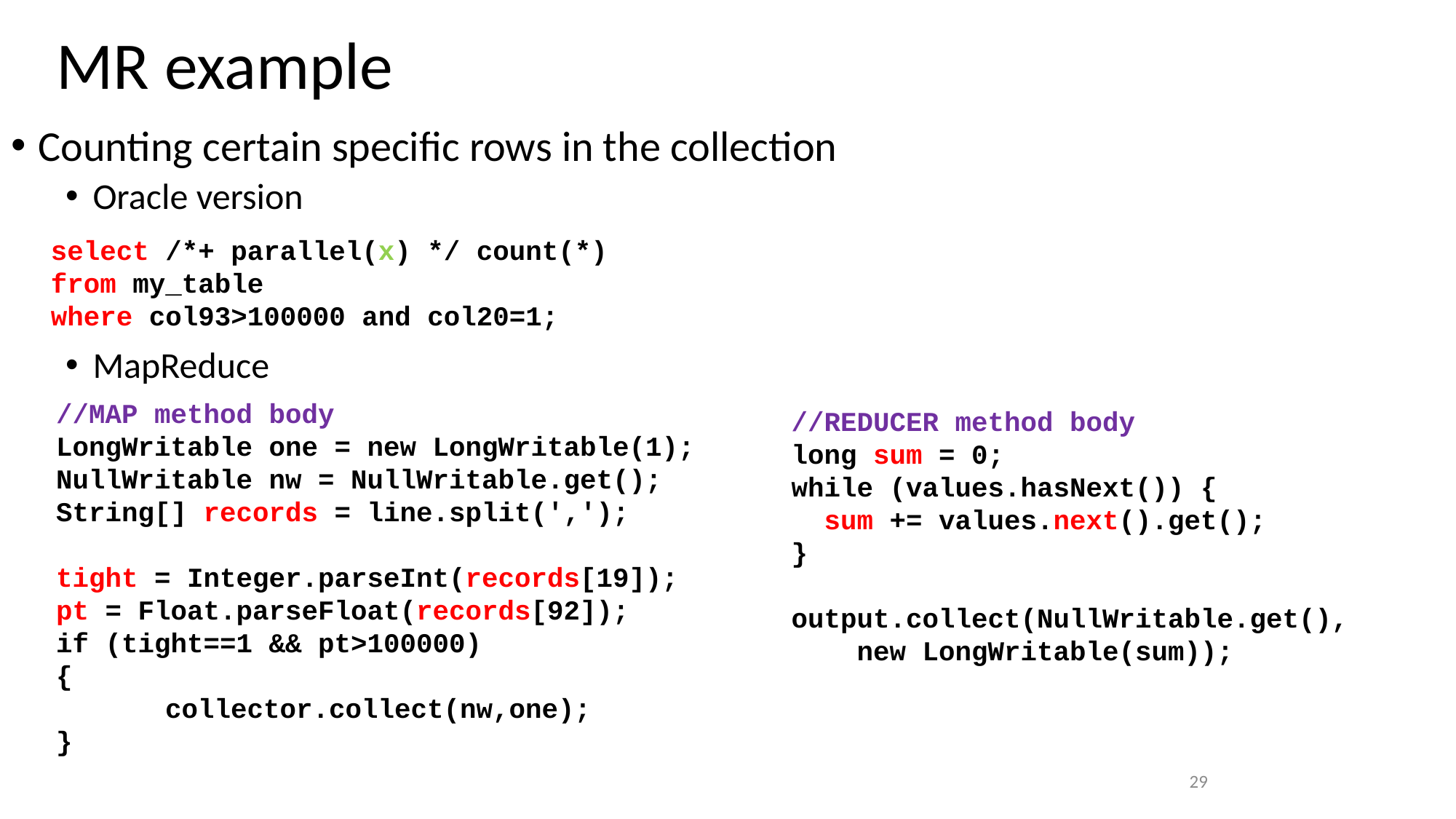

# MR example
Counting certain specific rows in the collection
Oracle version

MapReduce

select /*+ parallel(x) */ count(*)
from my_table
where col93>100000 and col20=1;
//MAP method body
LongWritable one = new LongWritable(1);
NullWritable nw = NullWritable.get();
String[] records = line.split(',');

tight = Integer.parseInt(records[19]);
pt = Float.parseFloat(records[92]);
if (tight==1 && pt>100000)
{
	collector.collect(nw,one);
}

//REDUCER method body
long sum = 0;
while (values.hasNext()) {
  sum += values.next().get();
}
                              output.collect(NullWritable.get(),
    new LongWritable(sum));

29